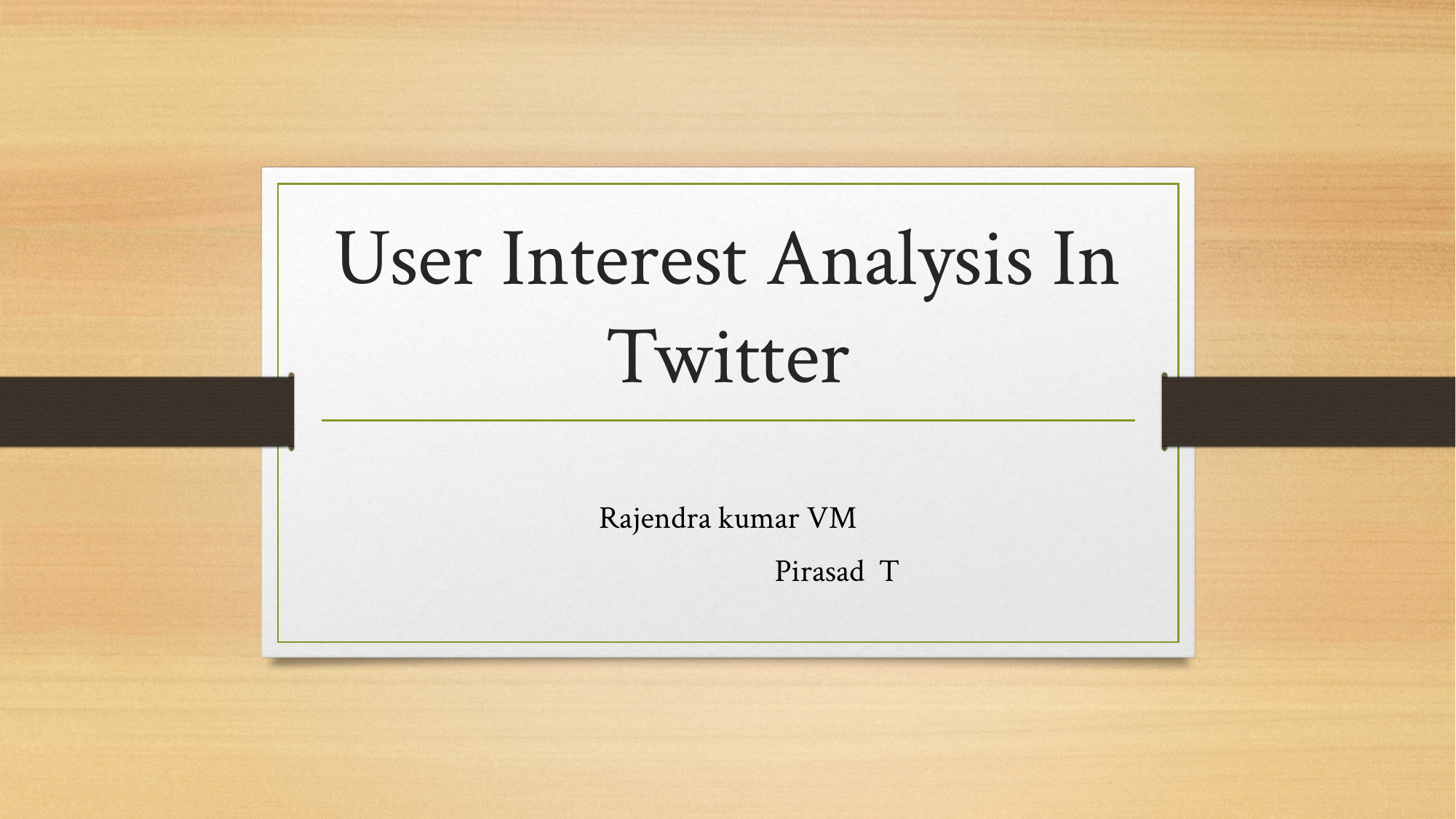

# User Interest Analysis In Twitter

Rajendra kumar VM
		Pirasad  T